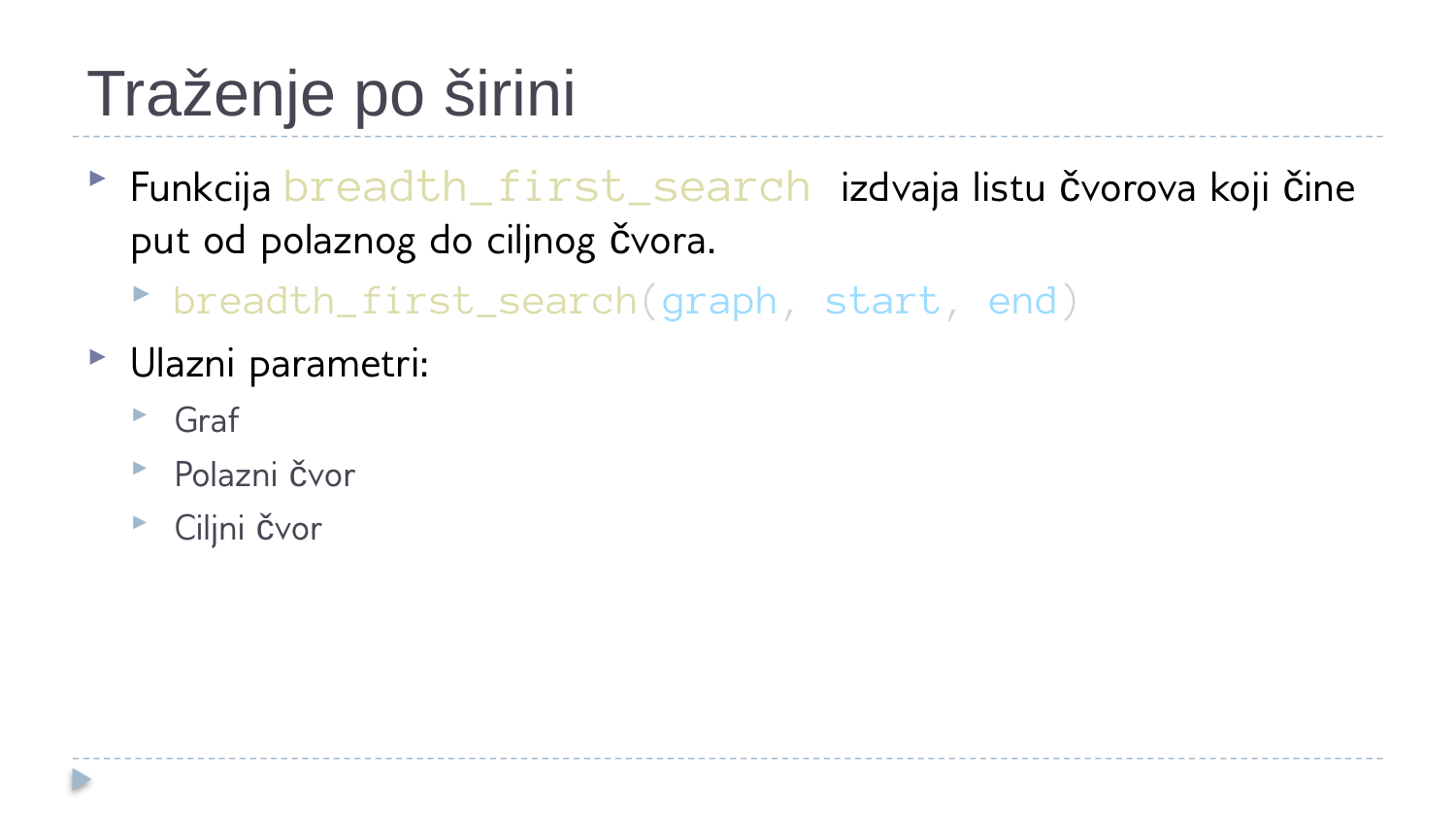

# Traženje po širini
Funkcija breadth_first_search izdvaja listu čvorova koji čine put od polaznog do ciljnog čvora.
breadth_first_search(graph, start, end)
Ulazni parametri:
Graf
Polazni čvor
Ciljni čvor